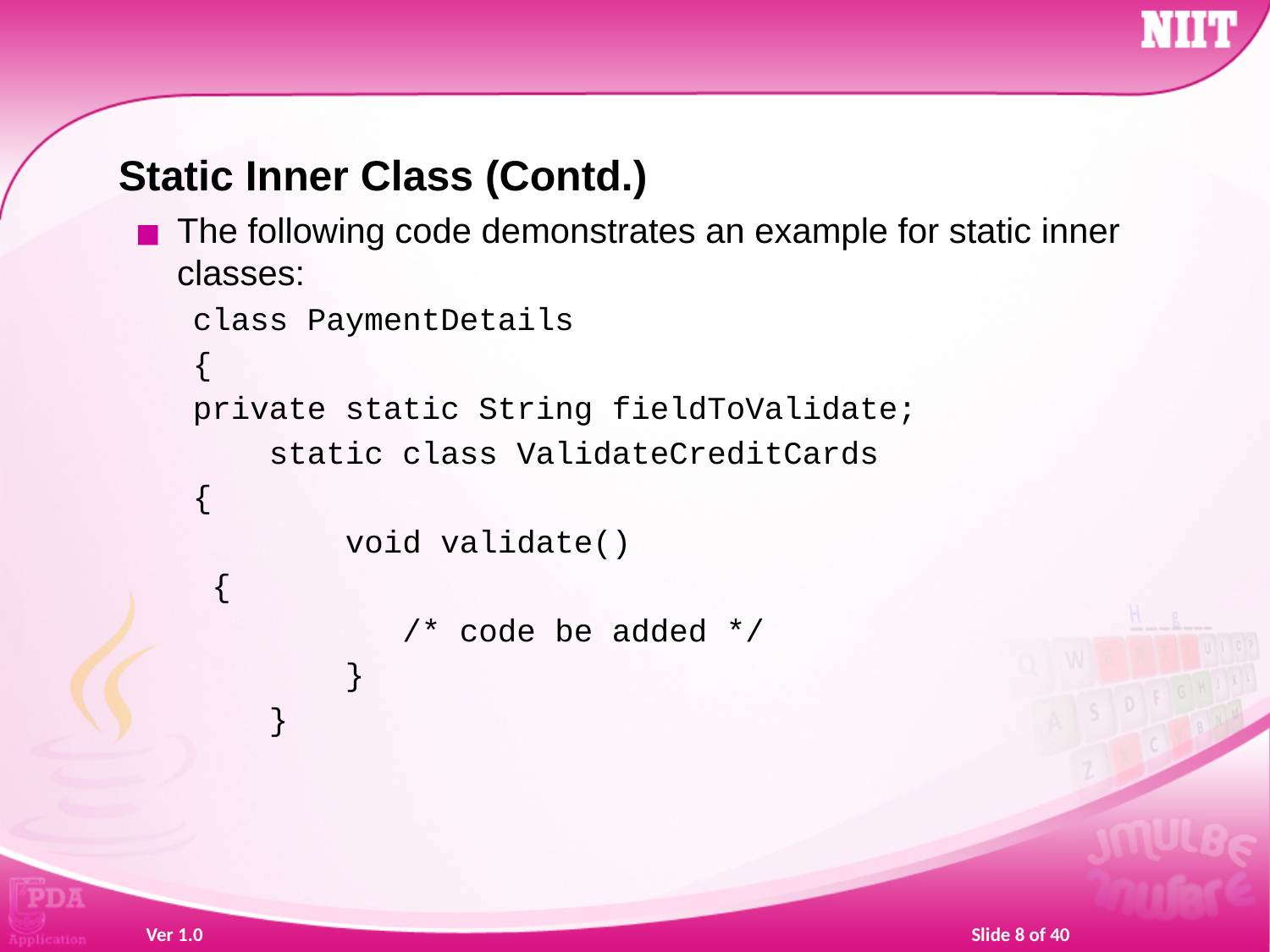

Static Inner Class (Contd.)
The following code demonstrates an example for static inner classes:
class PaymentDetails
{
private static String fieldToValidate;
    static class ValidateCreditCards
{
        void validate()
 {
           /* code be added */
        }
    }